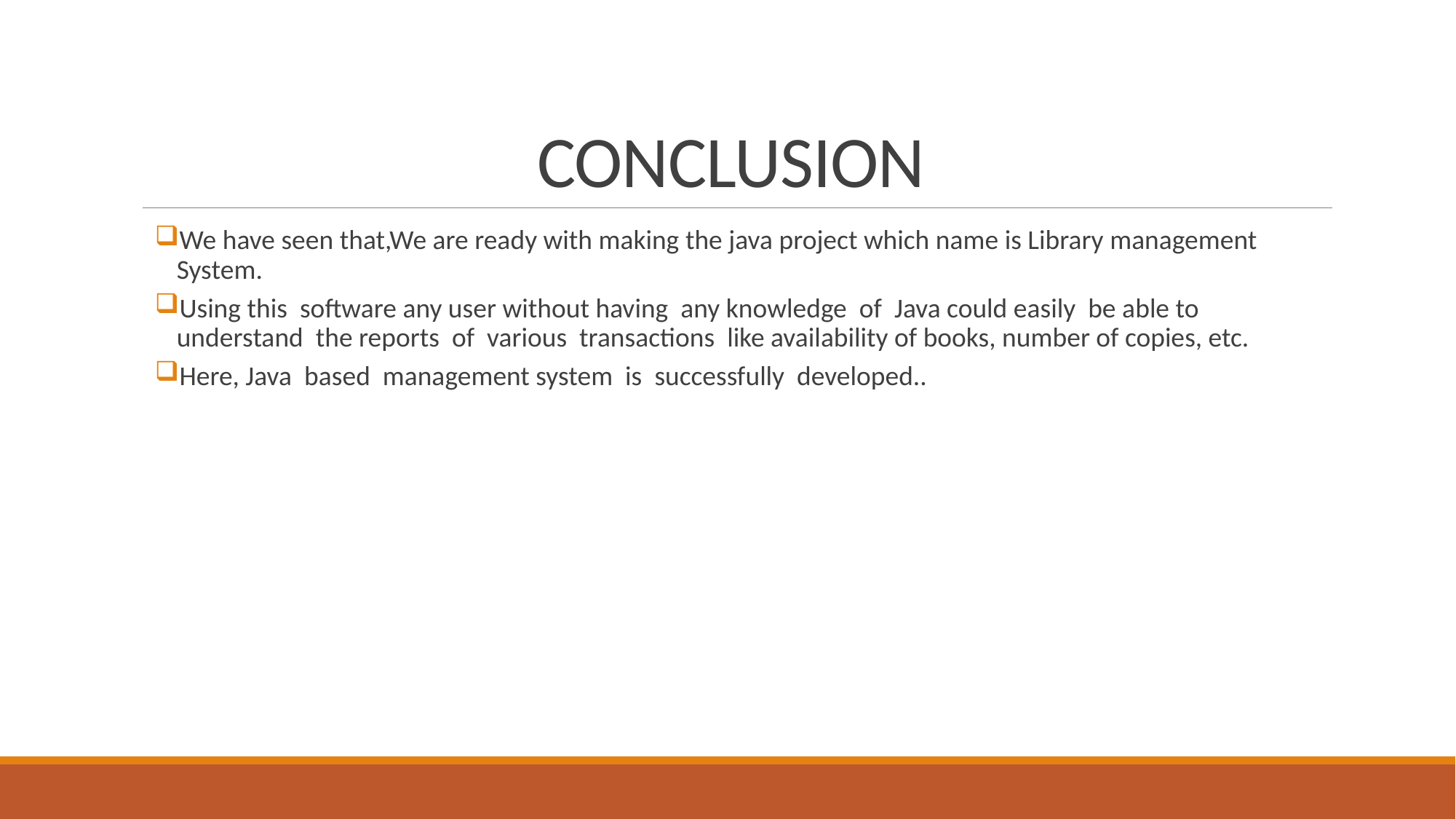

# CONCLUSION
We have seen that,We are ready with making the java project which name is Library management System.
Using this  software any user without having  any knowledge  of  Java could easily  be able to understand  the reports  of  various  transactions  like availability of books, number of copies, etc.
Here, Java  based  management system  is  successfully  developed..